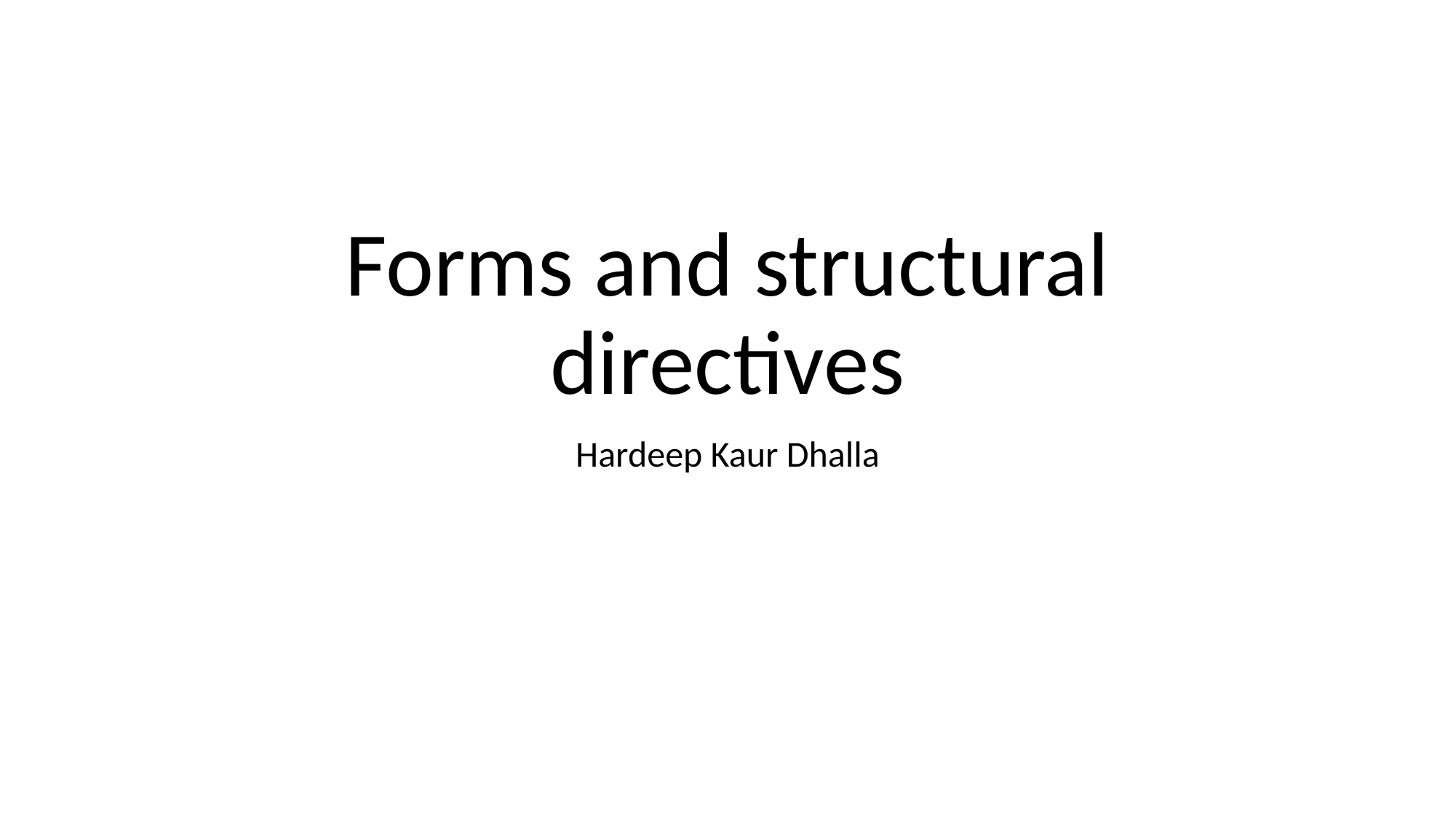

# Forms and structural directives
Hardeep Kaur Dhalla